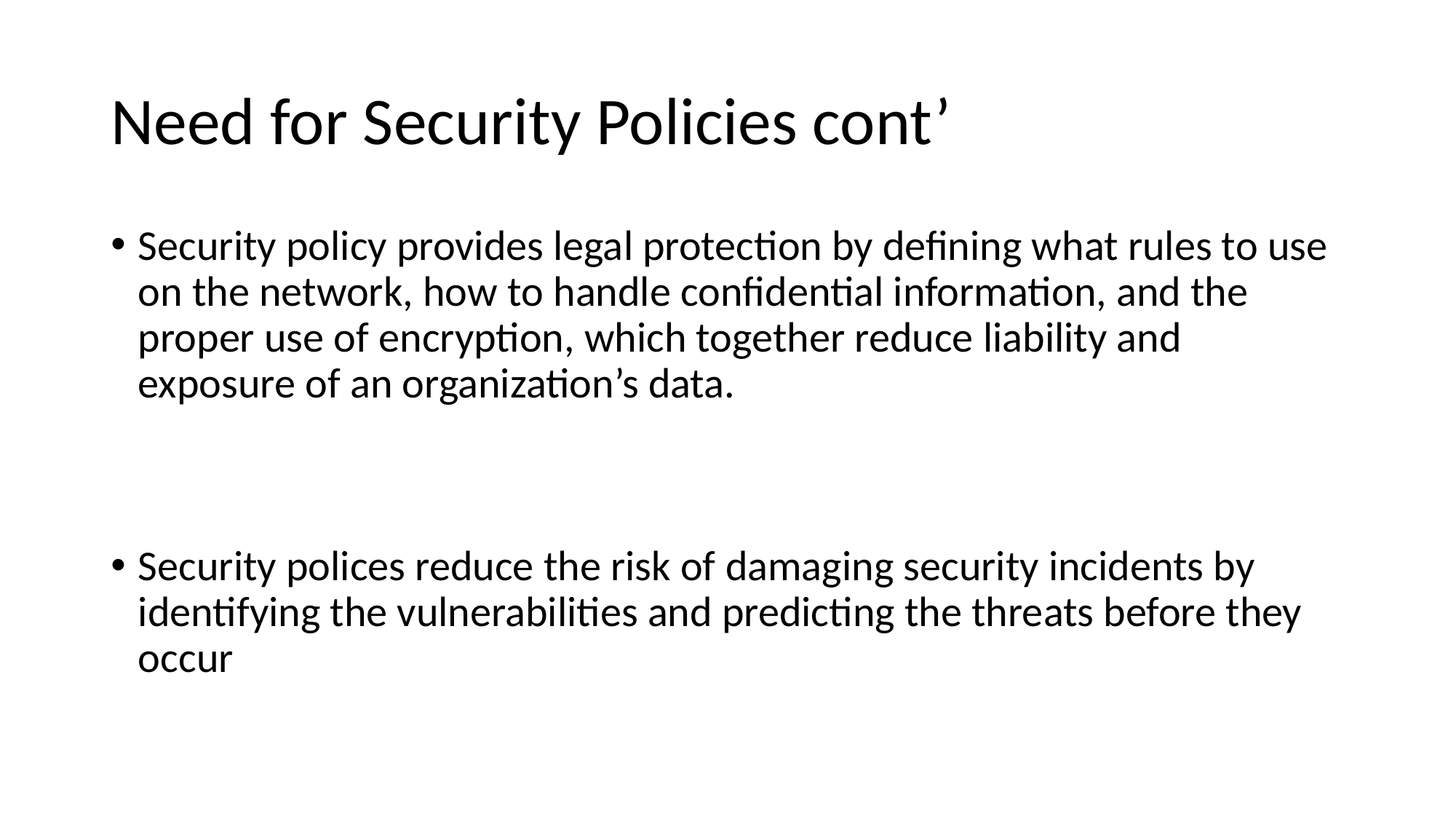

# Need for Security Policies cont’
Security policy provides legal protection by defining what rules to use on the network, how to handle confidential information, and the proper use of encryption, which together reduce liability and exposure of an organization’s data.

Security polices reduce the risk of damaging security incidents by identifying the vulnerabilities and predicting the threats before they occur